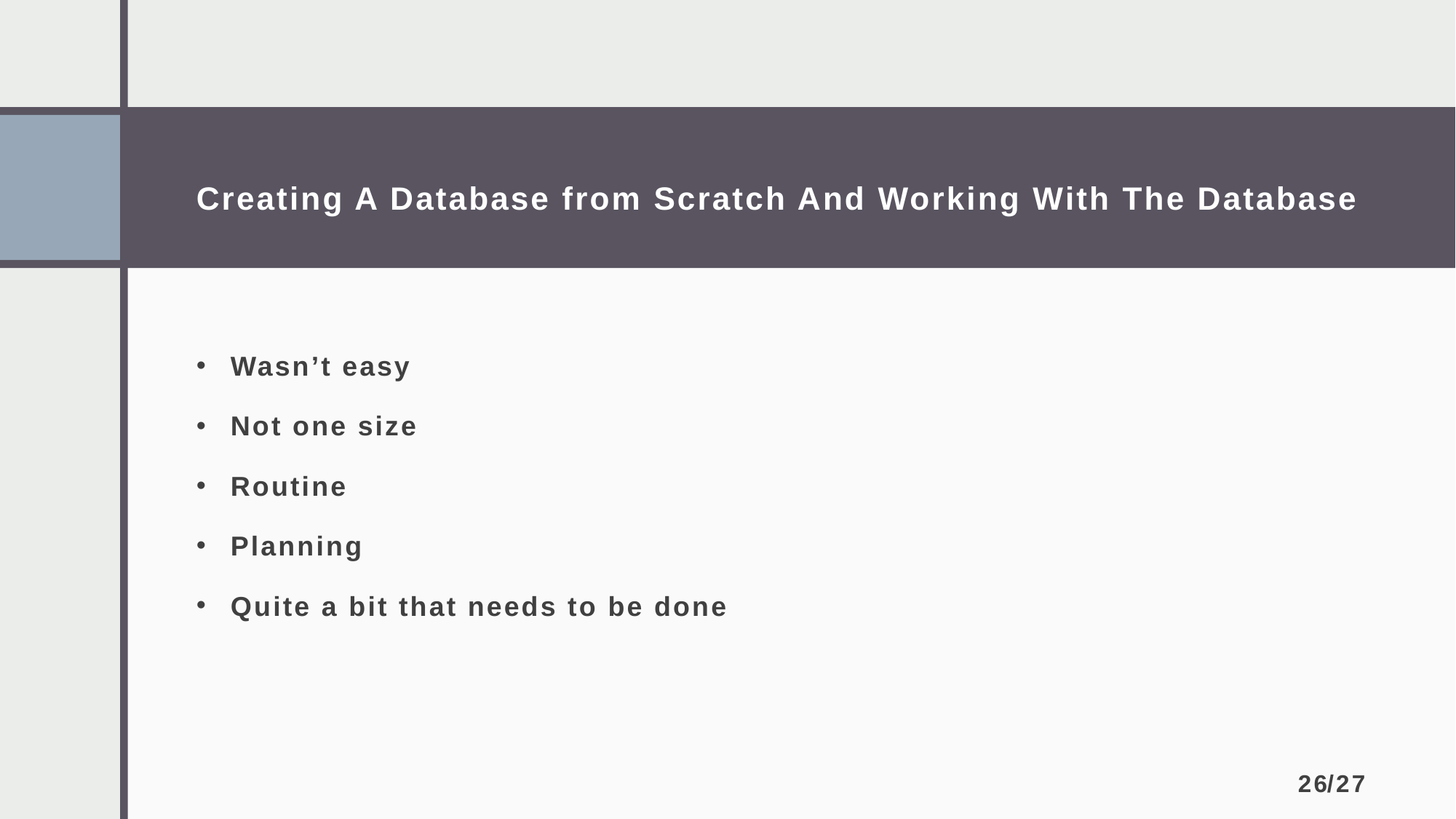

# Creating A Database from Scratch And Working With The Database

Wasn’t easy
Not one size
Routine
Planning
Quite a bit that needs to be done

26/27